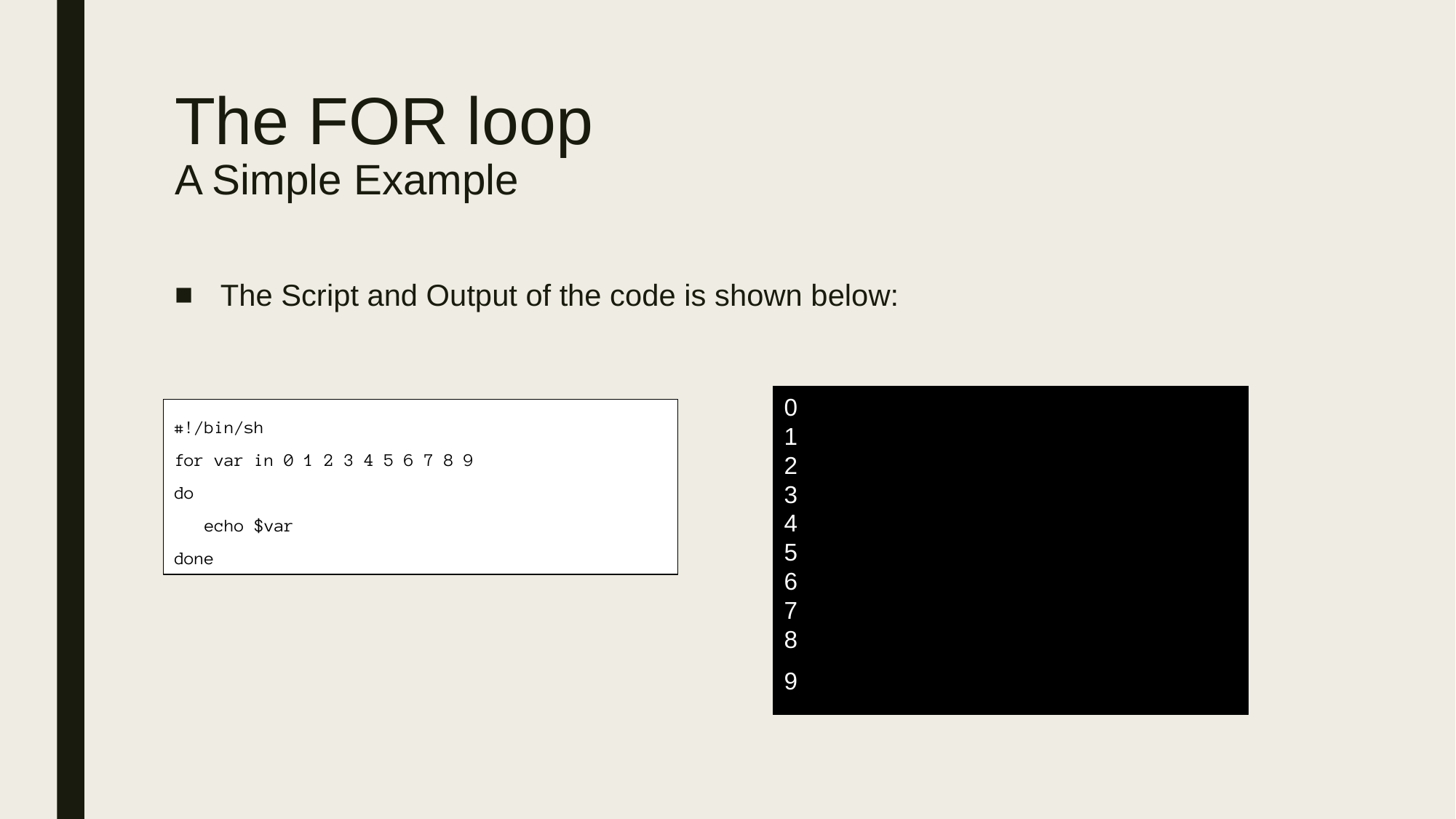

# The FOR loop A Simple Example
The Script and Output of the code is shown below:
0
1
2
3
4
5
6
7
8
9
#!/bin/sh
for var in 0 1 2 3 4 5 6 7 8 9
do
   echo $var
done